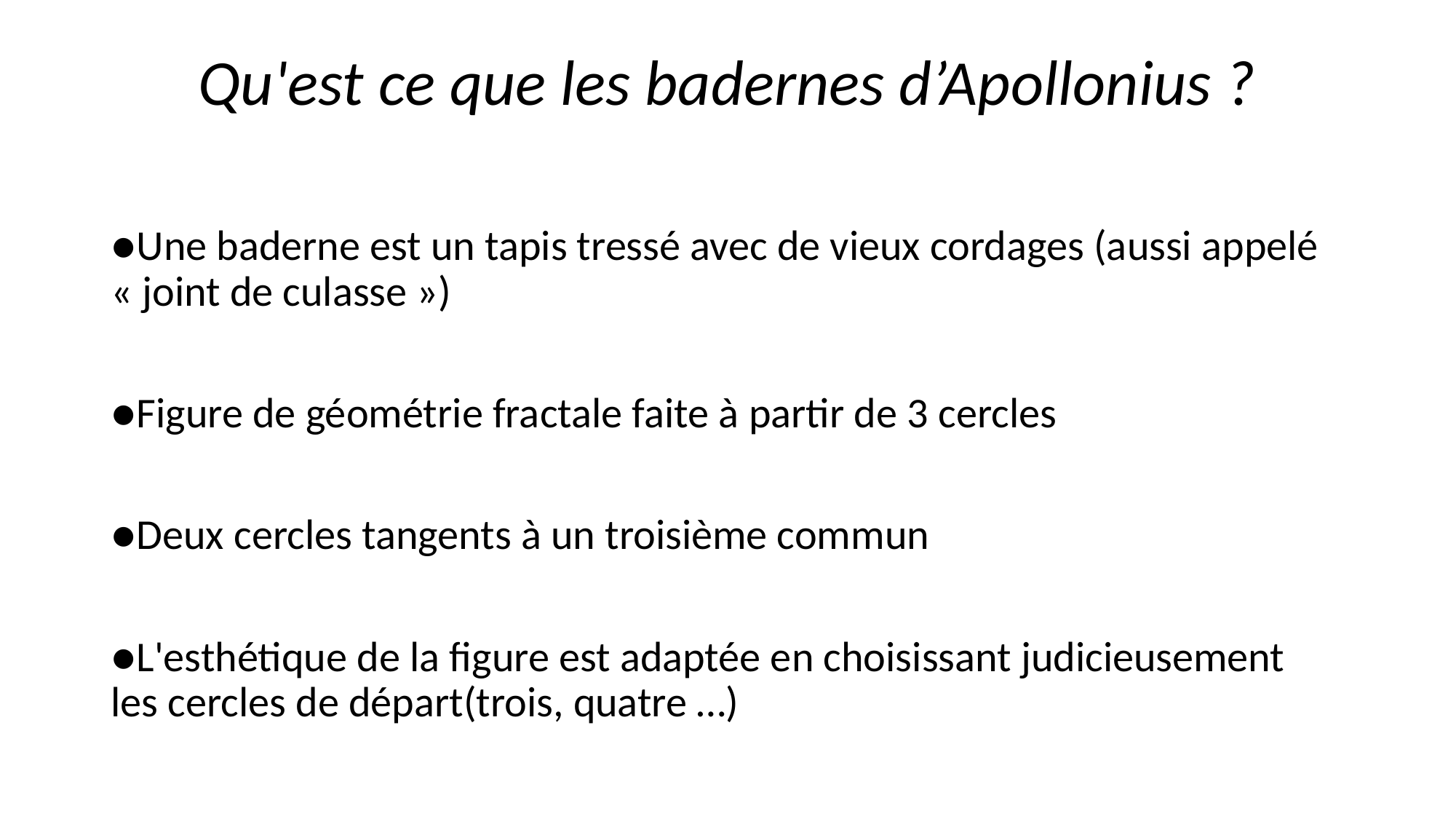

# Qu'est ce que les badernes d’Apollonius ?
●Une baderne est un tapis tressé avec de vieux cordages (aussi appelé « joint de culasse »)

●Figure de géométrie fractale faite à partir de 3 cercles

●Deux cercles tangents à un troisième commun

●L'esthétique de la figure est adaptée en choisissant judicieusement  les cercles de départ(trois, quatre …)